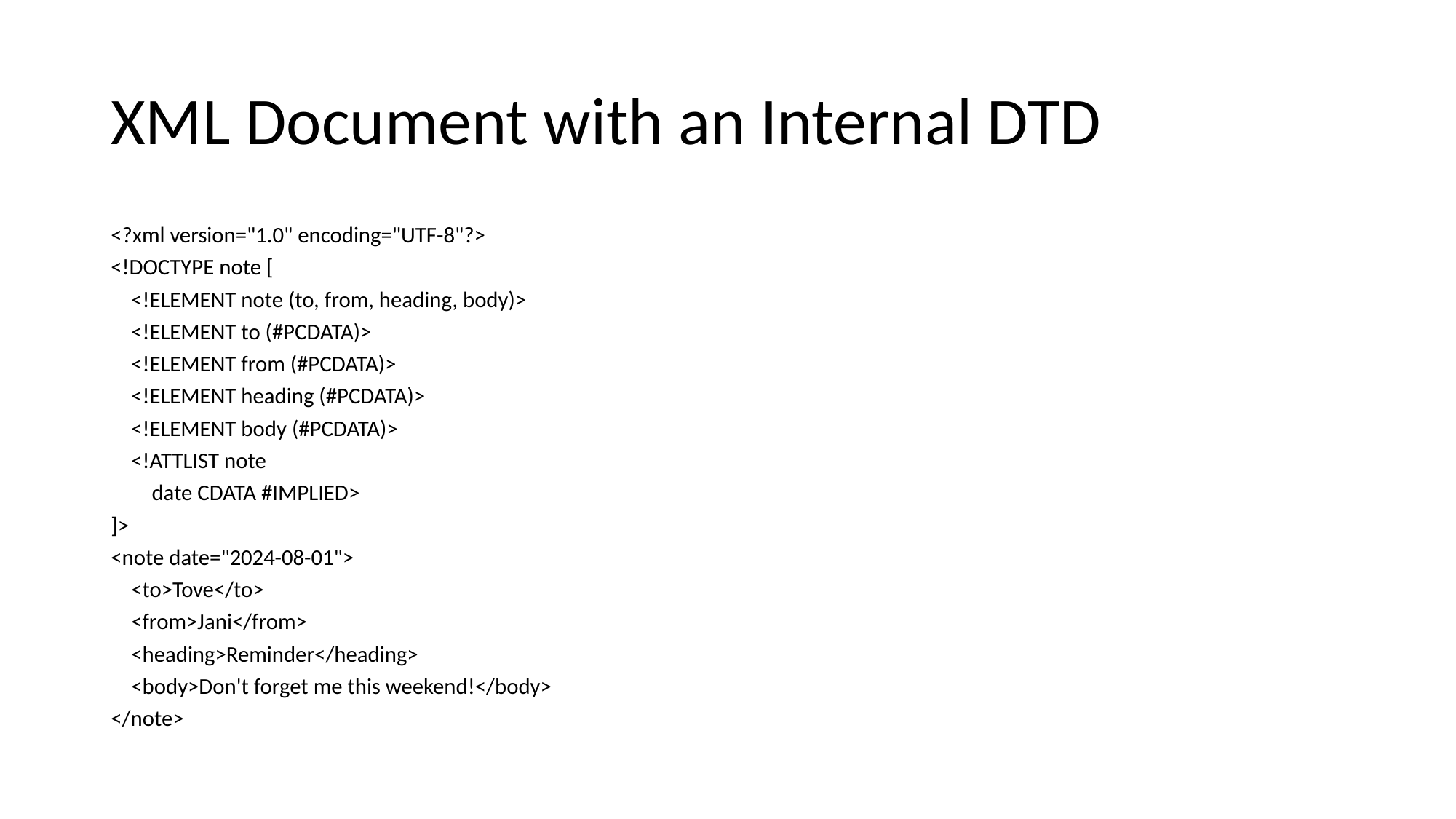

# XML Document with an Internal DTD
<?xml version="1.0" encoding="UTF-8"?>
<!DOCTYPE note [
    <!ELEMENT note (to, from, heading, body)>
    <!ELEMENT to (#PCDATA)>
    <!ELEMENT from (#PCDATA)>
    <!ELEMENT heading (#PCDATA)>
    <!ELEMENT body (#PCDATA)>
    <!ATTLIST note
        date CDATA #IMPLIED>
]>
<note date="2024-08-01">
    <to>Tove</to>
    <from>Jani</from>
    <heading>Reminder</heading>
    <body>Don't forget me this weekend!</body>
</note>